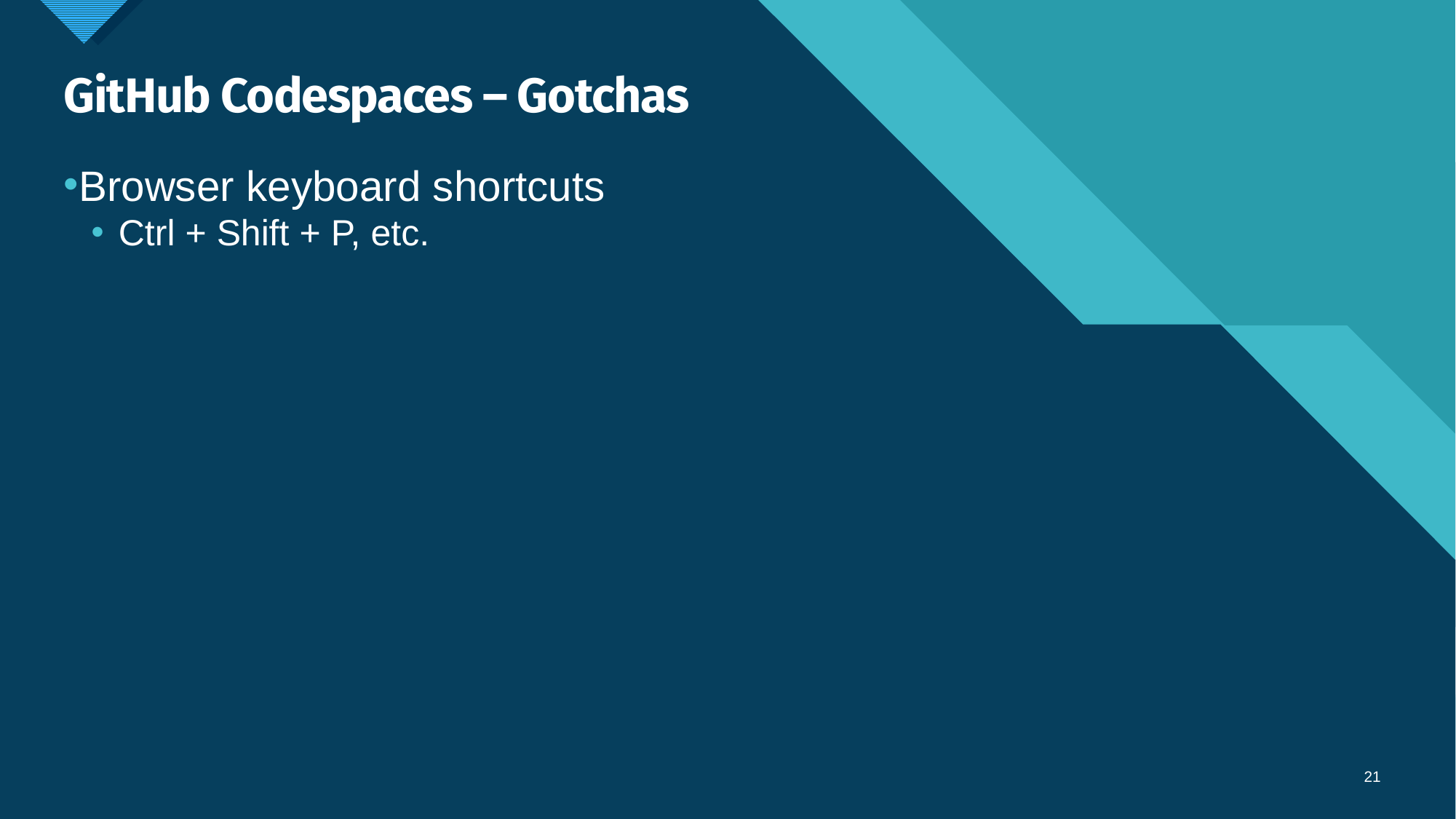

# GitHub Codespaces – Gotchas

Browser keyboard shortcuts
Ctrl + Shift + P, etc.
21